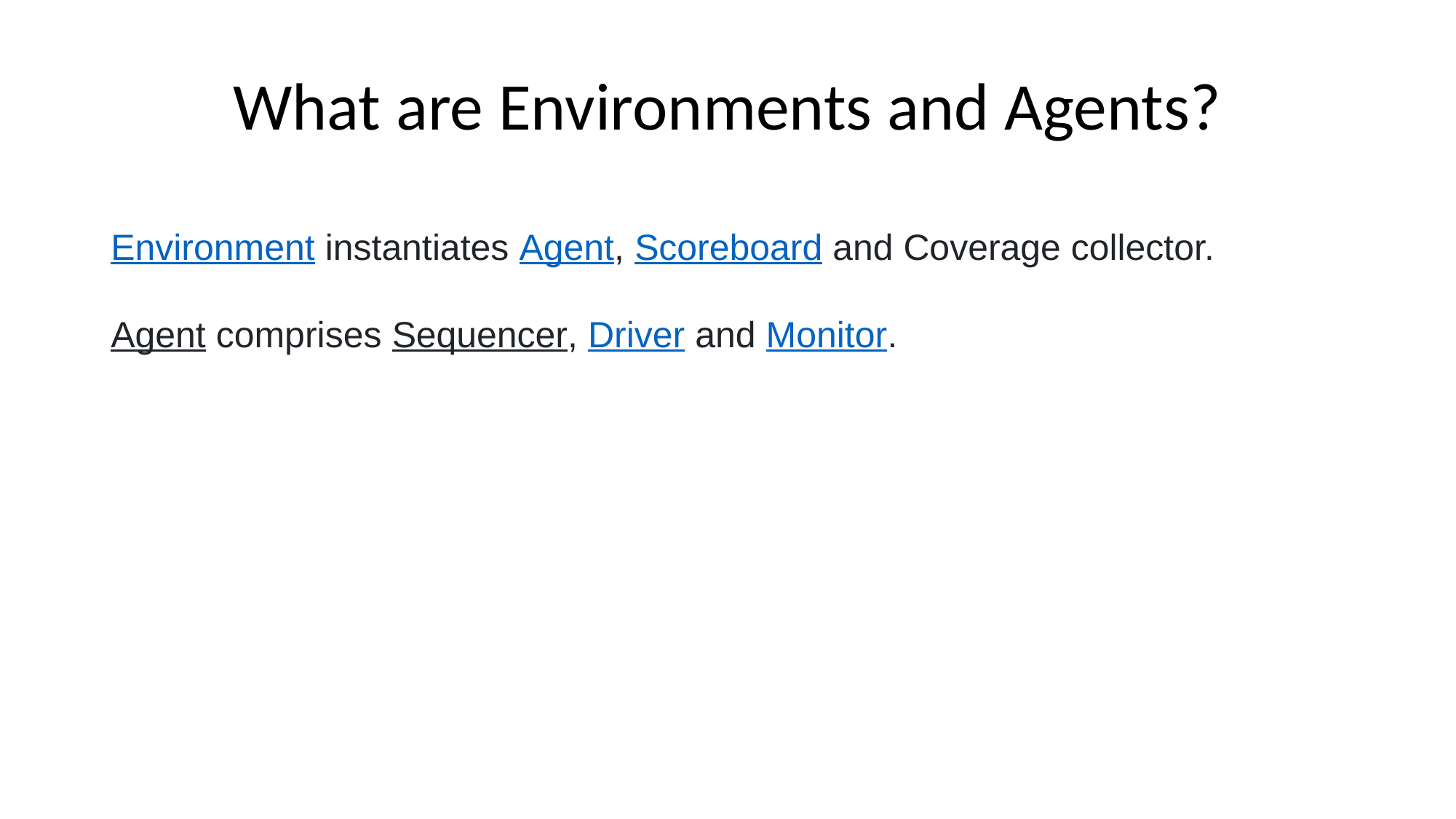

# What are Environments and Agents?
Environment instantiates Agent, Scoreboard and Coverage collector.

Agent comprises Sequencer, Driver and Monitor.